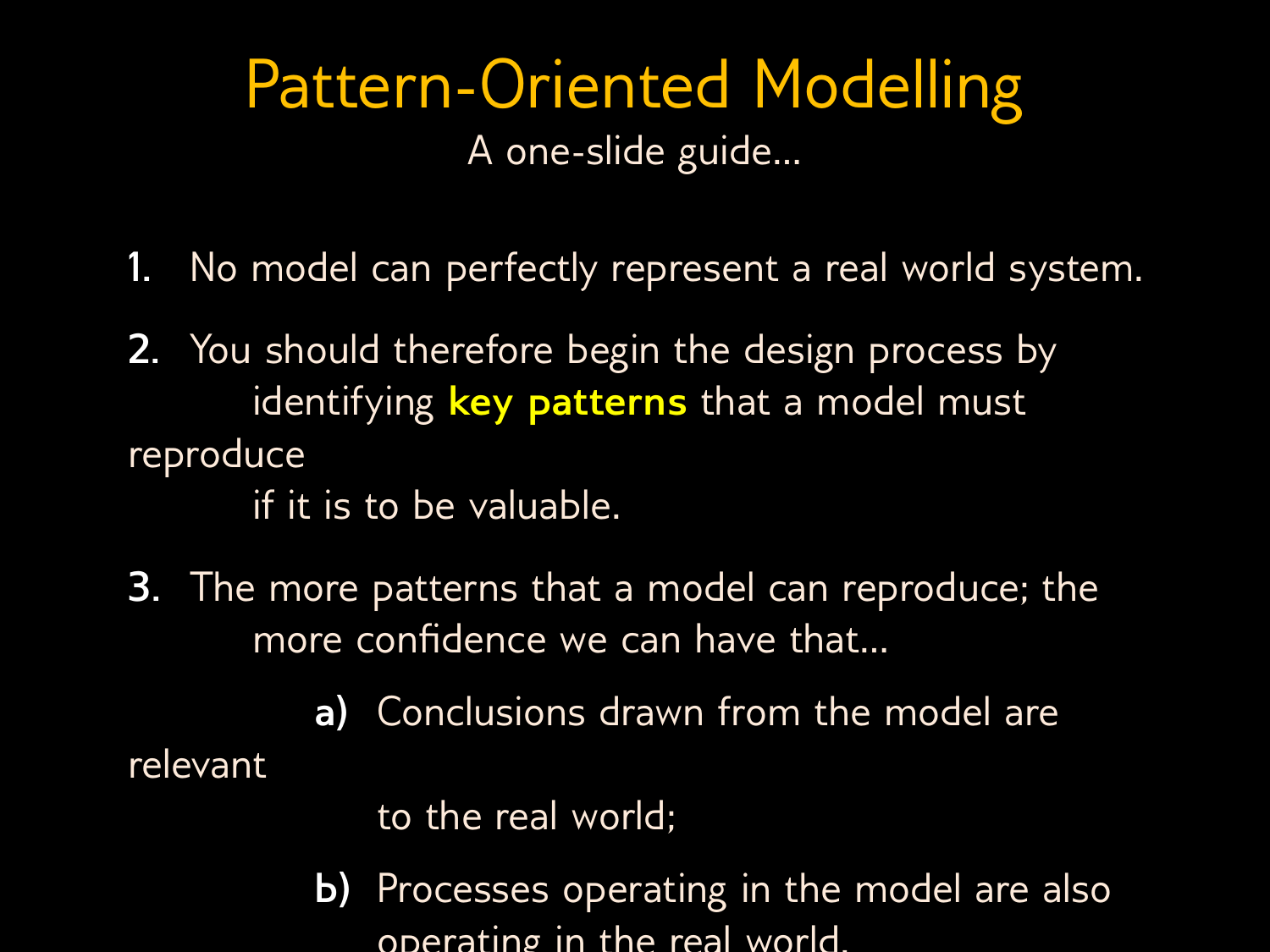

# Pattern-Oriented Modelling A one-slide guide…
1. 	No model can perfectly represent a real world system.

2. 	You should therefore begin the design process by
		identifying key patterns that a model must reproduce
		if it is to be valuable.

3. 	The more patterns that a model can reproduce; the
		more confidence we can have that…

			a)	Conclusions drawn from the model are relevant
				to the real world;

			b)	Processes operating in the model are also
				operating in the real world.

See Railsback & Grimm (2019), Chapters 17-18, for further details…